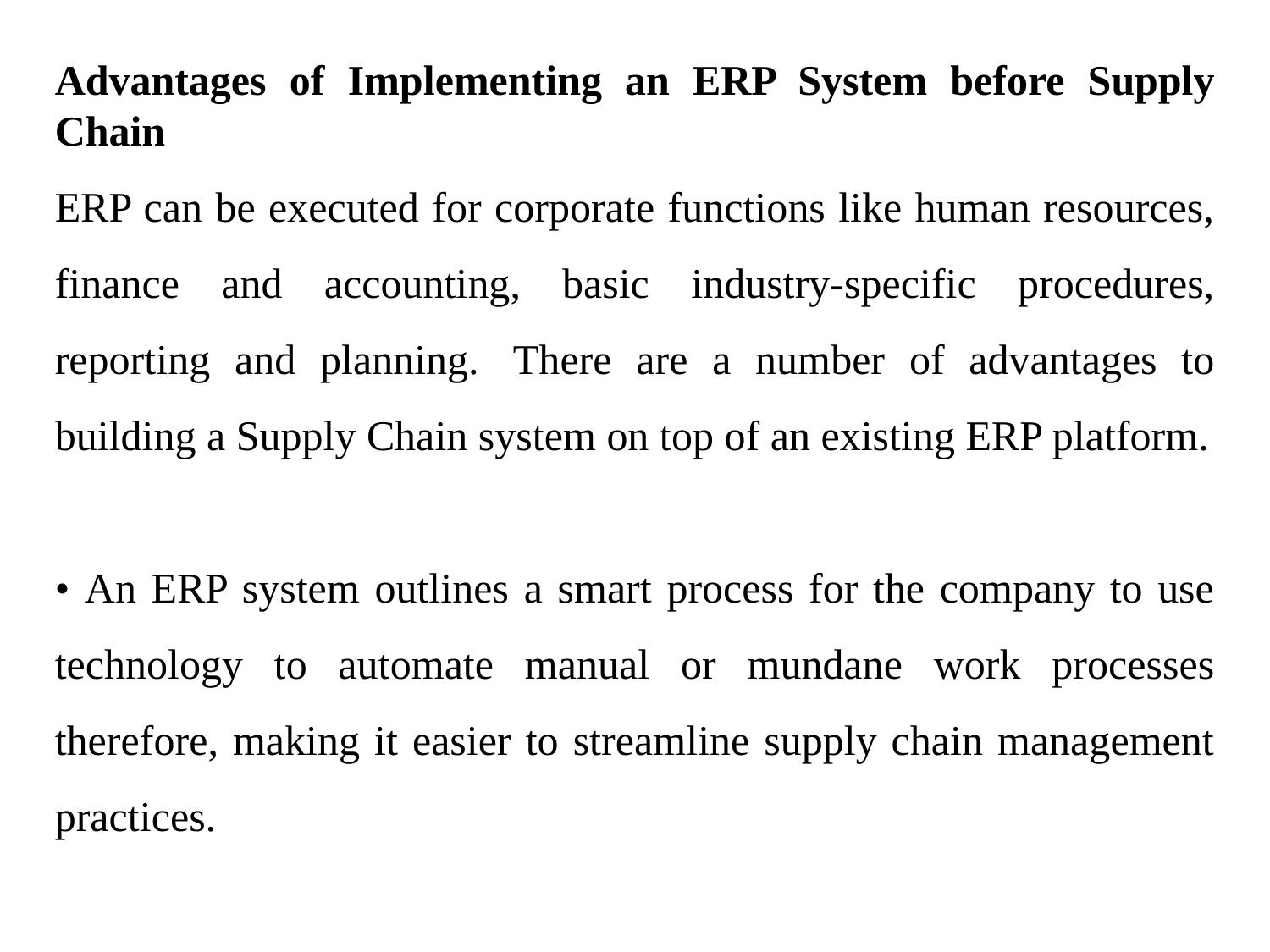

Advantages of Implementing an ERP System before Supply Chain
ERP can be executed for corporate functions like human resources, finance and accounting, basic industry-specific procedures, reporting and planning.  There are a number of advantages to building a Supply Chain system on top of an existing ERP platform.
• An ERP system outlines a smart process for the company to use technology to automate manual or mundane work processes therefore, making it easier to streamline supply chain management practices.